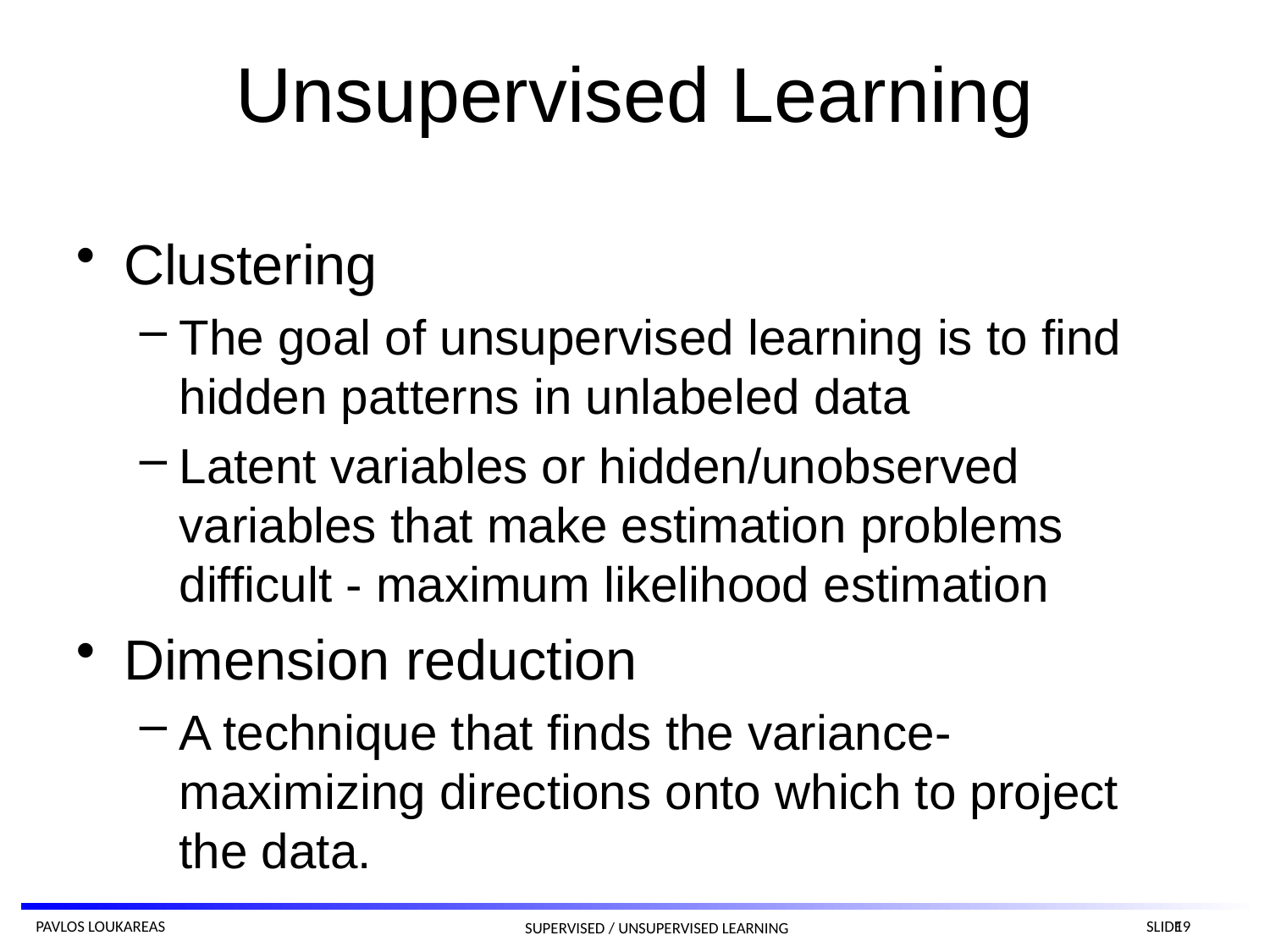

# Unsupervised Learning
Clustering
The goal of unsupervised learning is to find hidden patterns in unlabeled data
Latent variables or hidden/unobserved variables that make estimation problems difficult - maximum likelihood estimation
Dimension reduction
A technique that finds the variance-maximizing directions onto which to project the data.